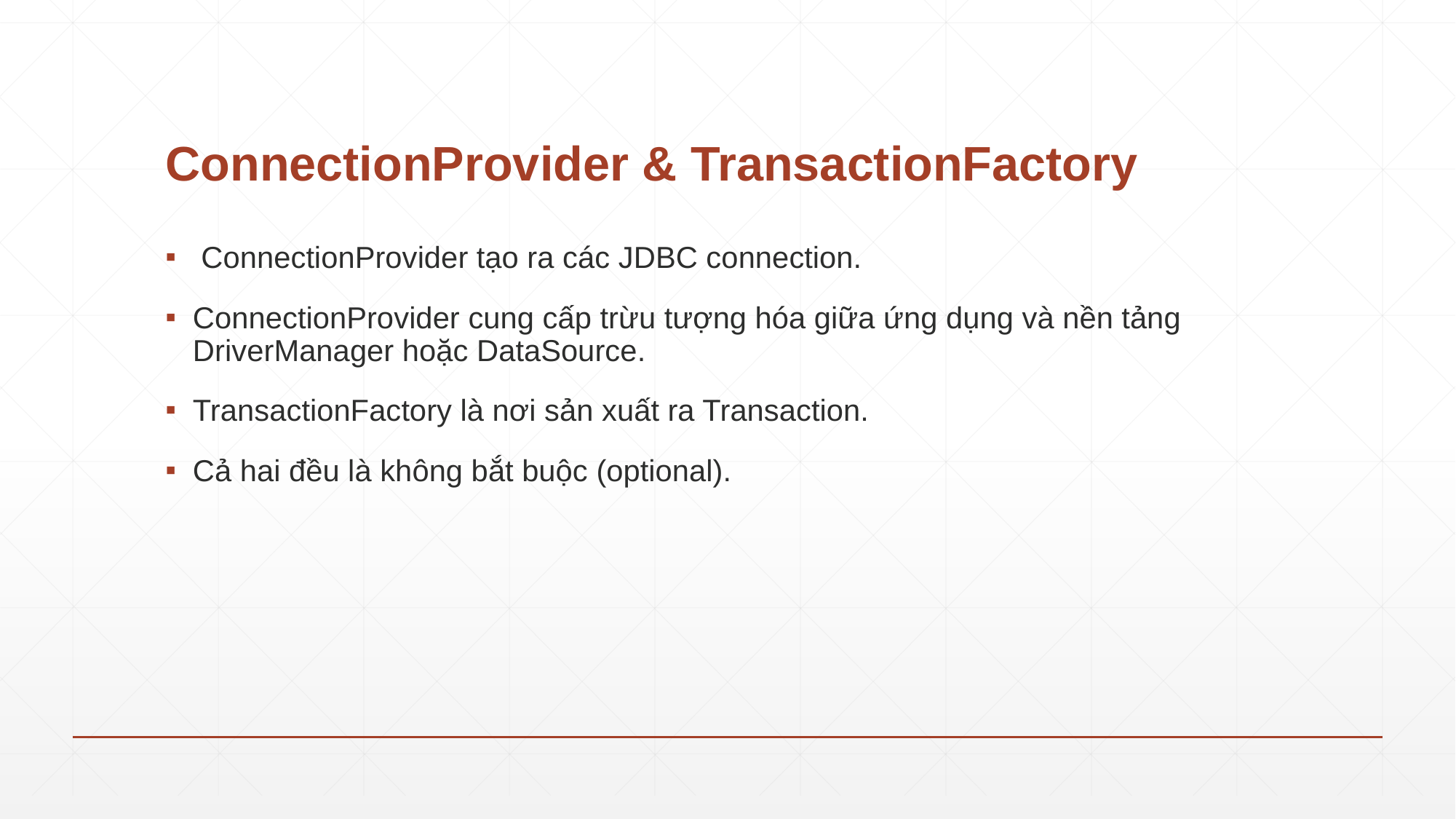

# ConnectionProvider & TransactionFactory
 ConnectionProvider tạo ra các JDBC connection.
ConnectionProvider cung cấp trừu tượng hóa giữa ứng dụng và nền tảng DriverManager hoặc DataSource.
TransactionFactory là nơi sản xuất ra Transaction.
Cả hai đều là không bắt buộc (optional).